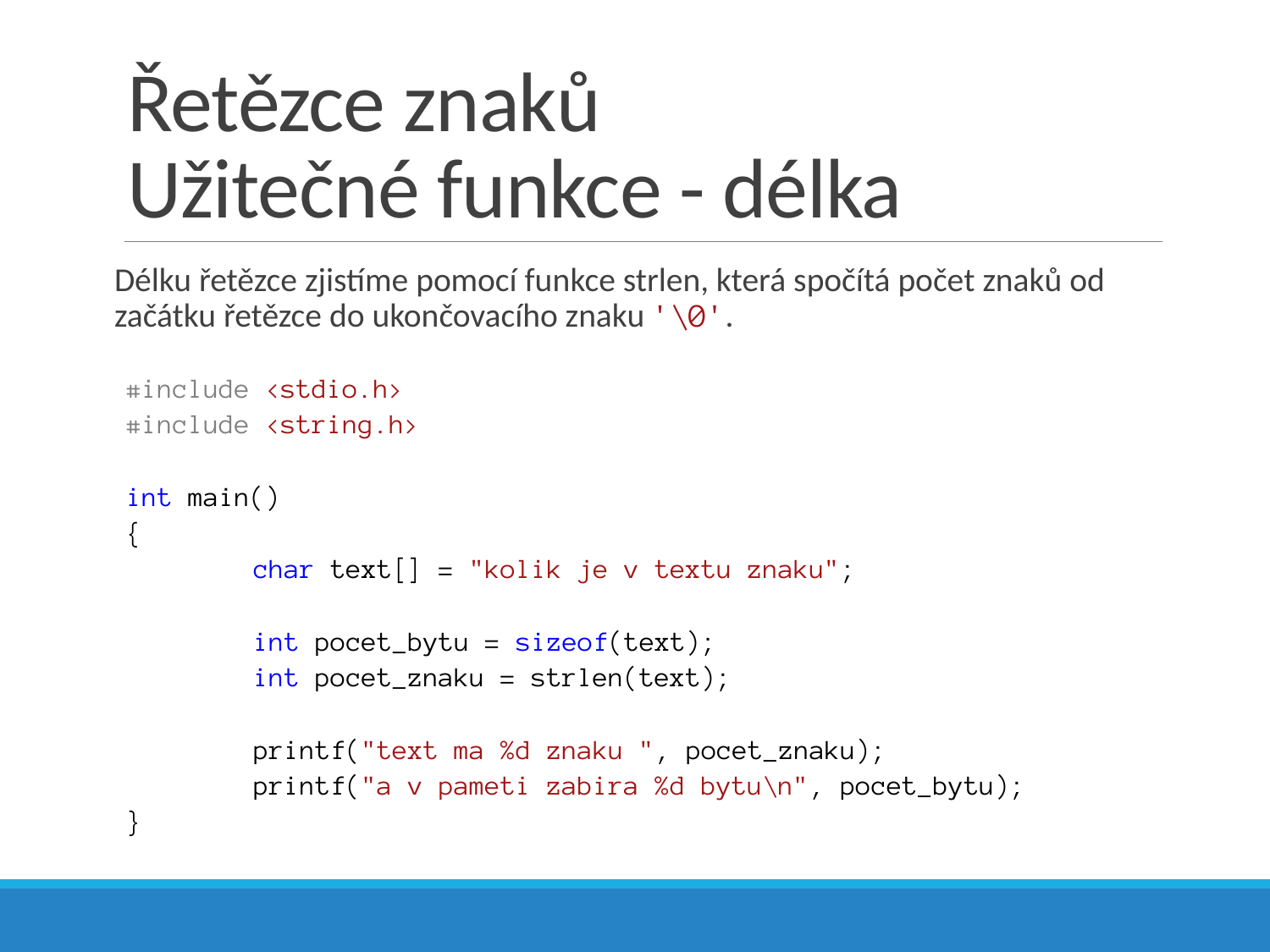

# Řetězce znaků Užitečné funkce - délka
Délku řetězce zjistíme pomocí funkce strlen, která spočítá počet znaků od začátku řetězce do ukončovacího znaku '\0'.

#include <stdio.h>
#include <string.h>

int main()
{
	char text[] = "kolik je v textu znaku";

	int pocet_bytu = sizeof(text);
	int pocet_znaku = strlen(text);

	printf("text ma %d znaku ", pocet_znaku);
	printf("a v pameti zabira %d bytu\n", pocet_bytu);
}